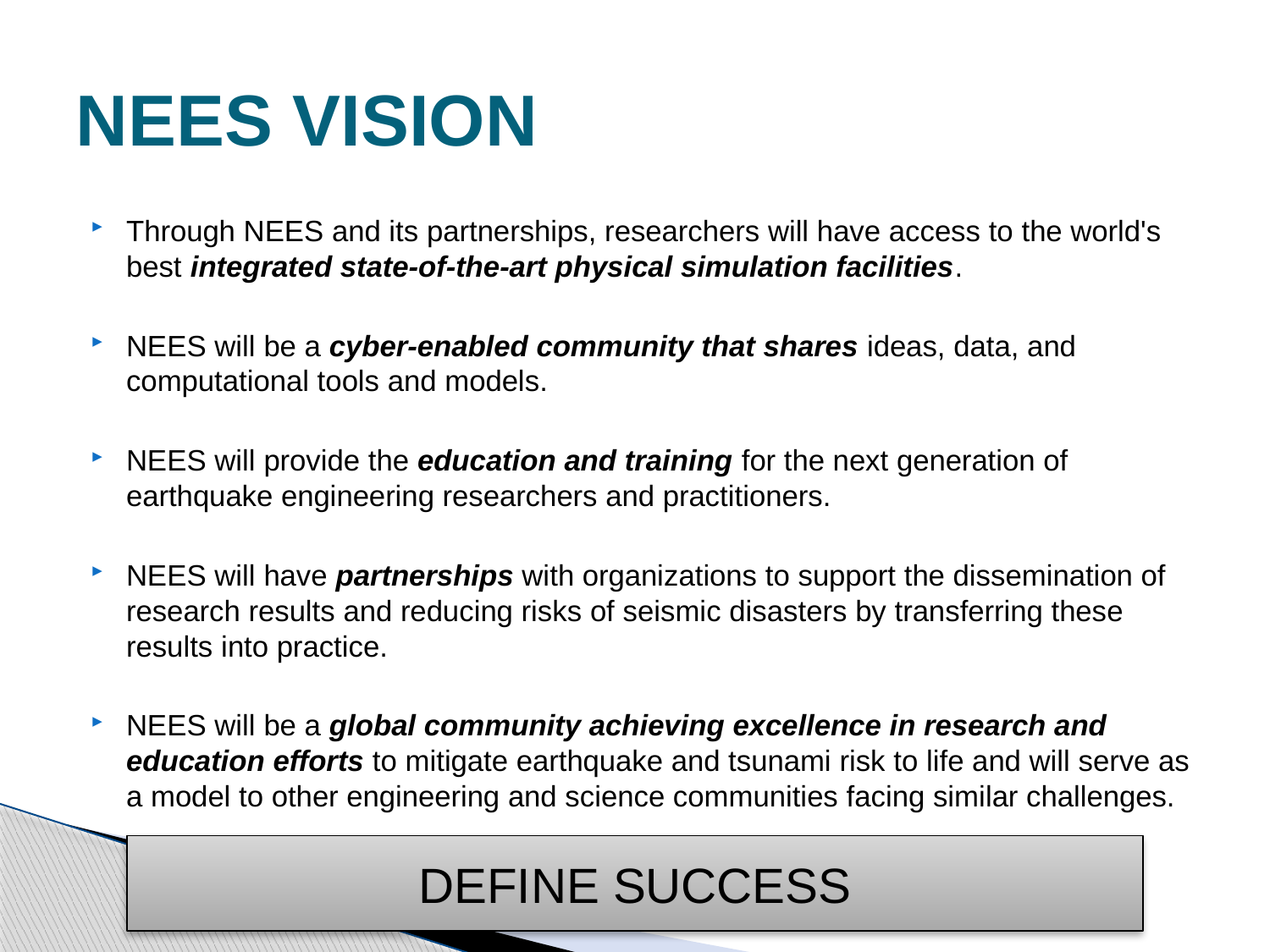

# NEES VISION
Through NEES and its partnerships, researchers will have access to the world's best integrated state-of-the-art physical simulation facilities.

NEES will be a cyber-enabled community that shares ideas, data, and computational tools and models.

NEES will provide the education and training for the next generation of earthquake engineering researchers and practitioners.

NEES will have partnerships with organizations to support the dissemination of research results and reducing risks of seismic disasters by transferring these results into practice.

NEES will be a global community achieving excellence in research and education efforts to mitigate earthquake and tsunami risk to life and will serve as a model to other engineering and science communities facing similar challenges.

DEFINE SUCCESS